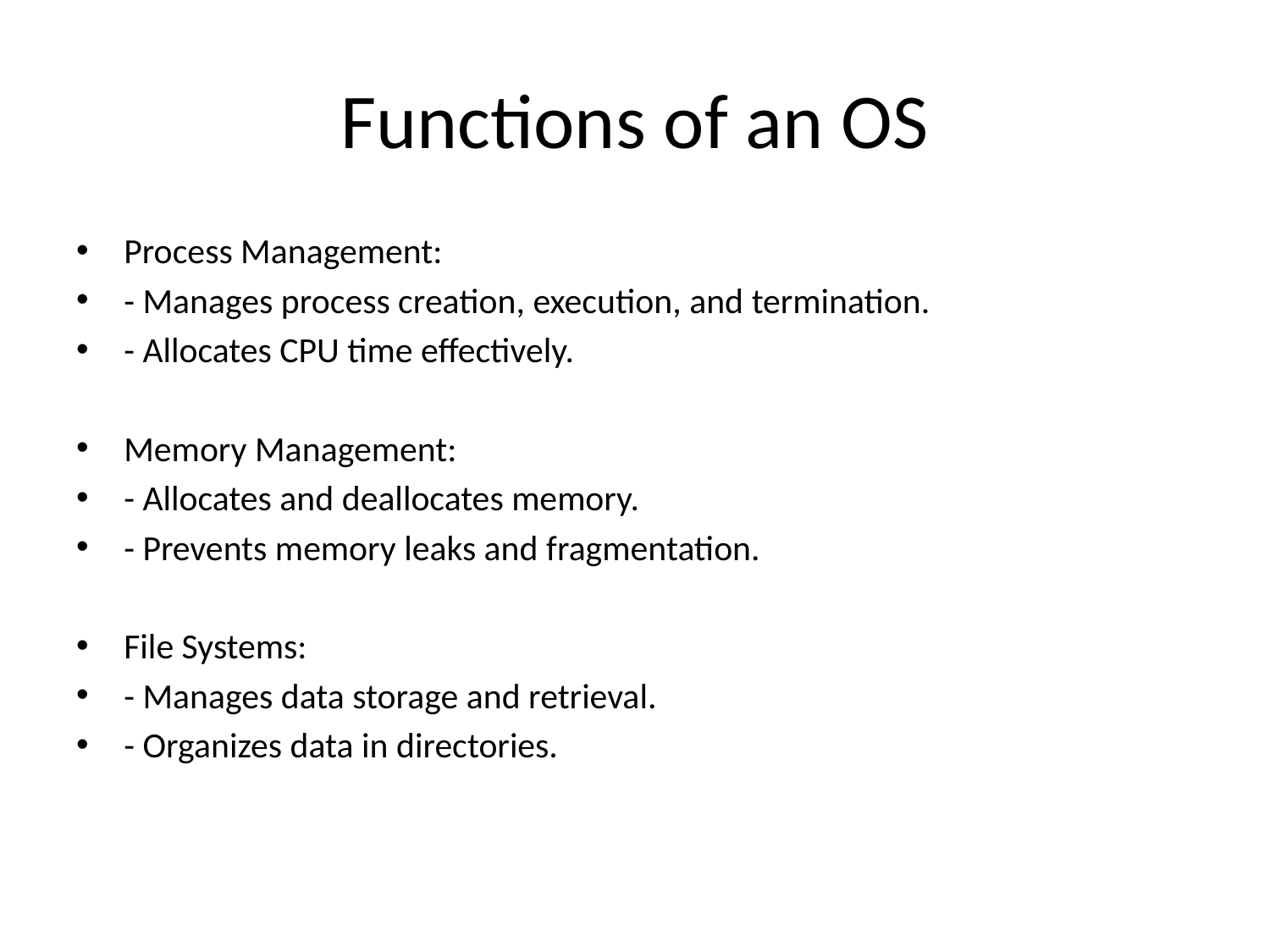

# Functions of an OS
Process Management:
- Manages process creation, execution, and termination.
- Allocates CPU time effectively.

Memory Management:
- Allocates and deallocates memory.
- Prevents memory leaks and fragmentation.

File Systems:
- Manages data storage and retrieval.
- Organizes data in directories.